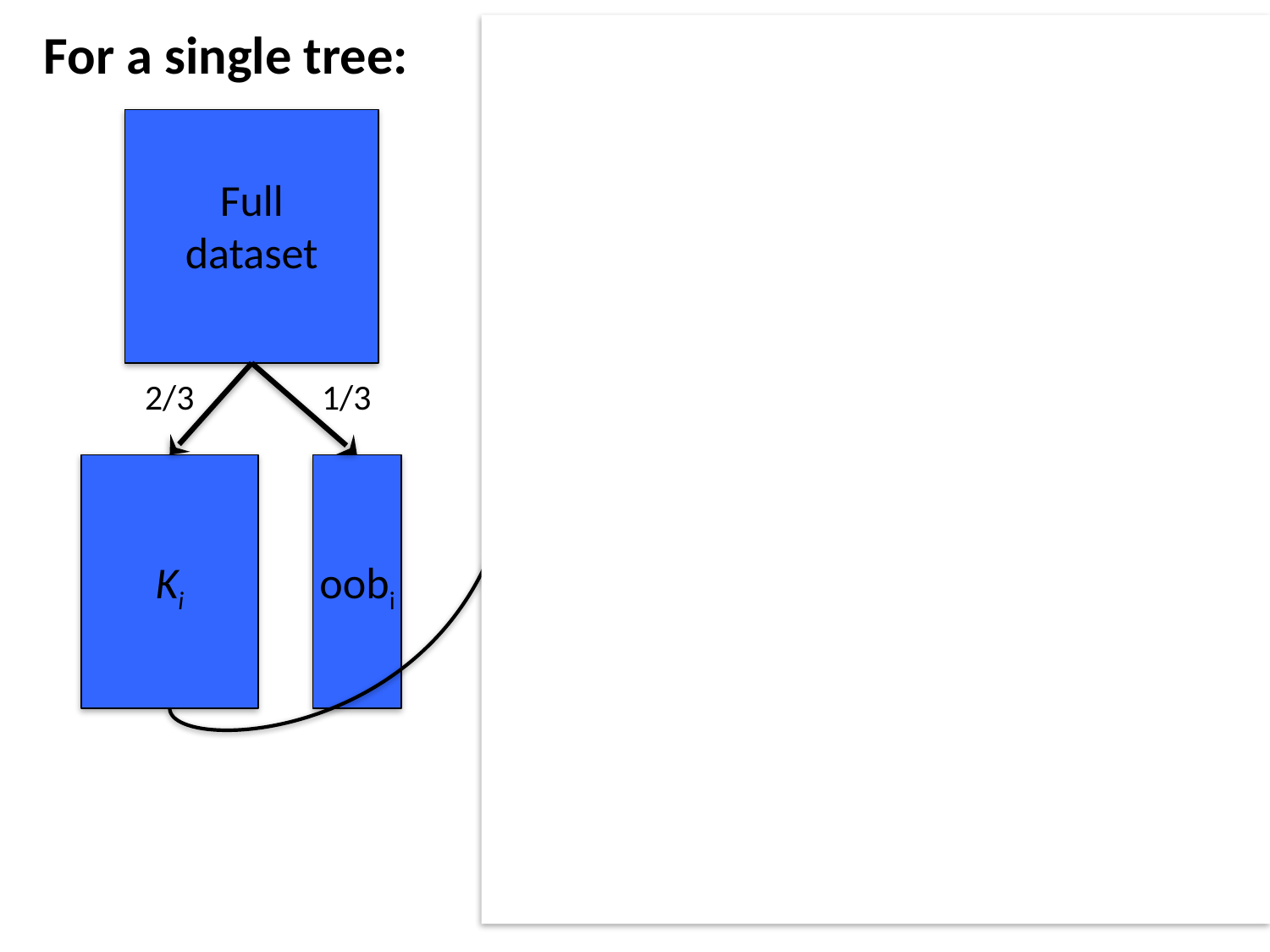

For a single tree:

treei
At each node, choose best split among mtry

Full dataset
2/3
1/3

Ki
oobi